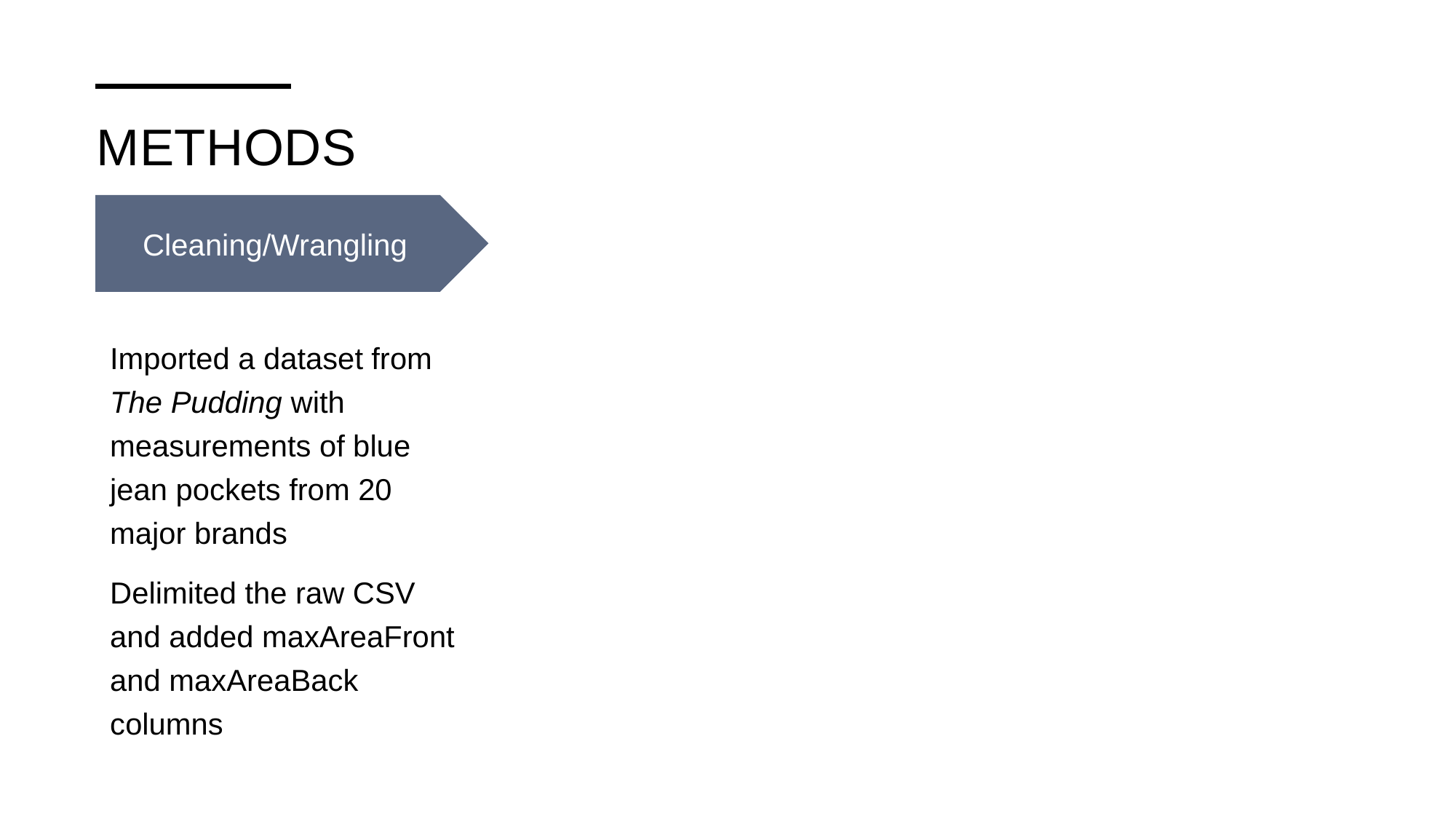

# Methods

Cleaning/Wrangling
Imported a dataset from The Pudding with measurements of blue jean pockets from 20 major brands
Delimited the raw CSV and added maxAreaFront and maxAreaBack columns